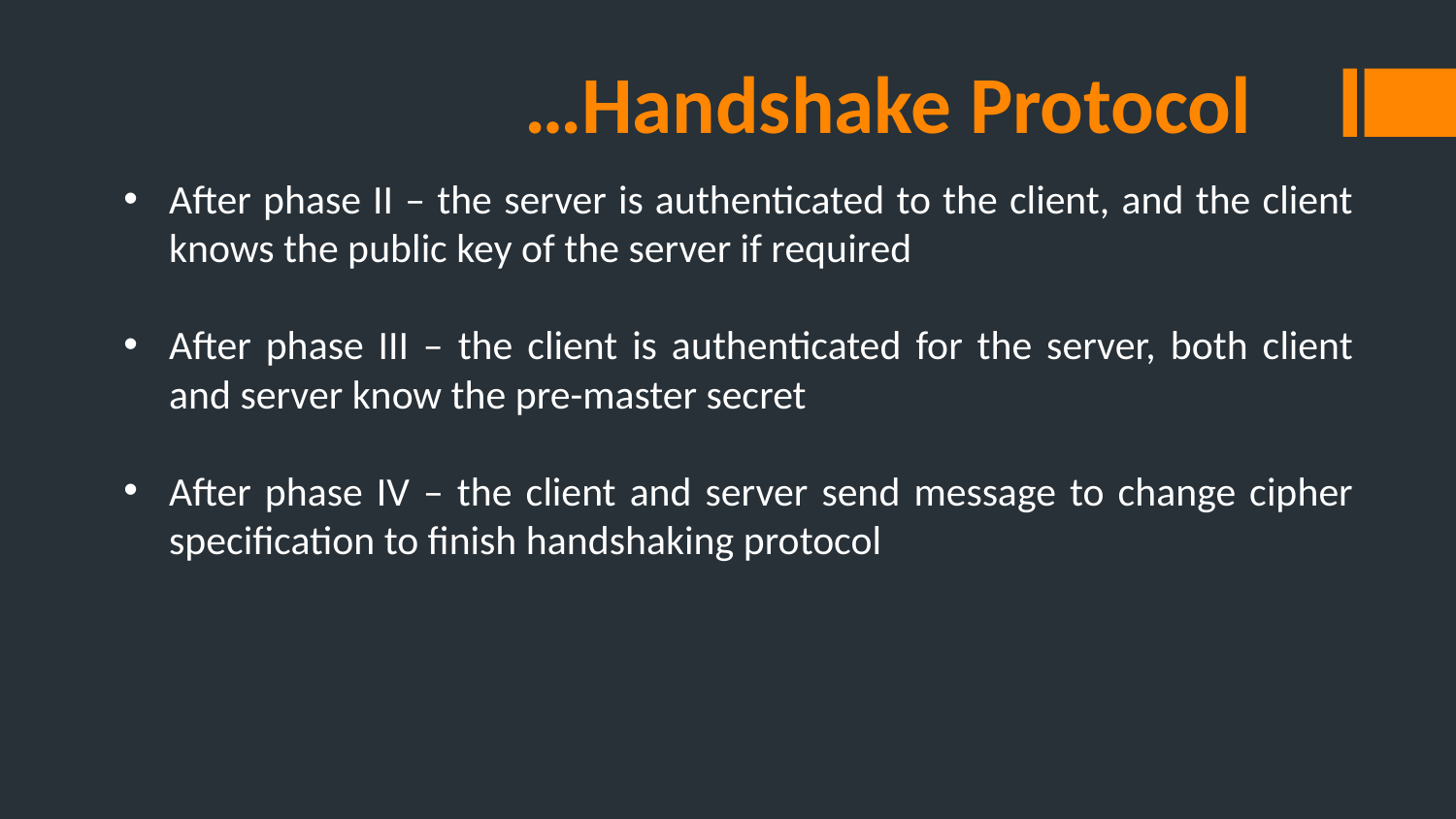

…Handshake Protocol
After phase II – the server is authenticated to the client, and the client knows the public key of the server if required

After phase III – the client is authenticated for the server, both client and server know the pre-master secret

After phase IV – the client and server send message to change cipher specification to finish handshaking protocol